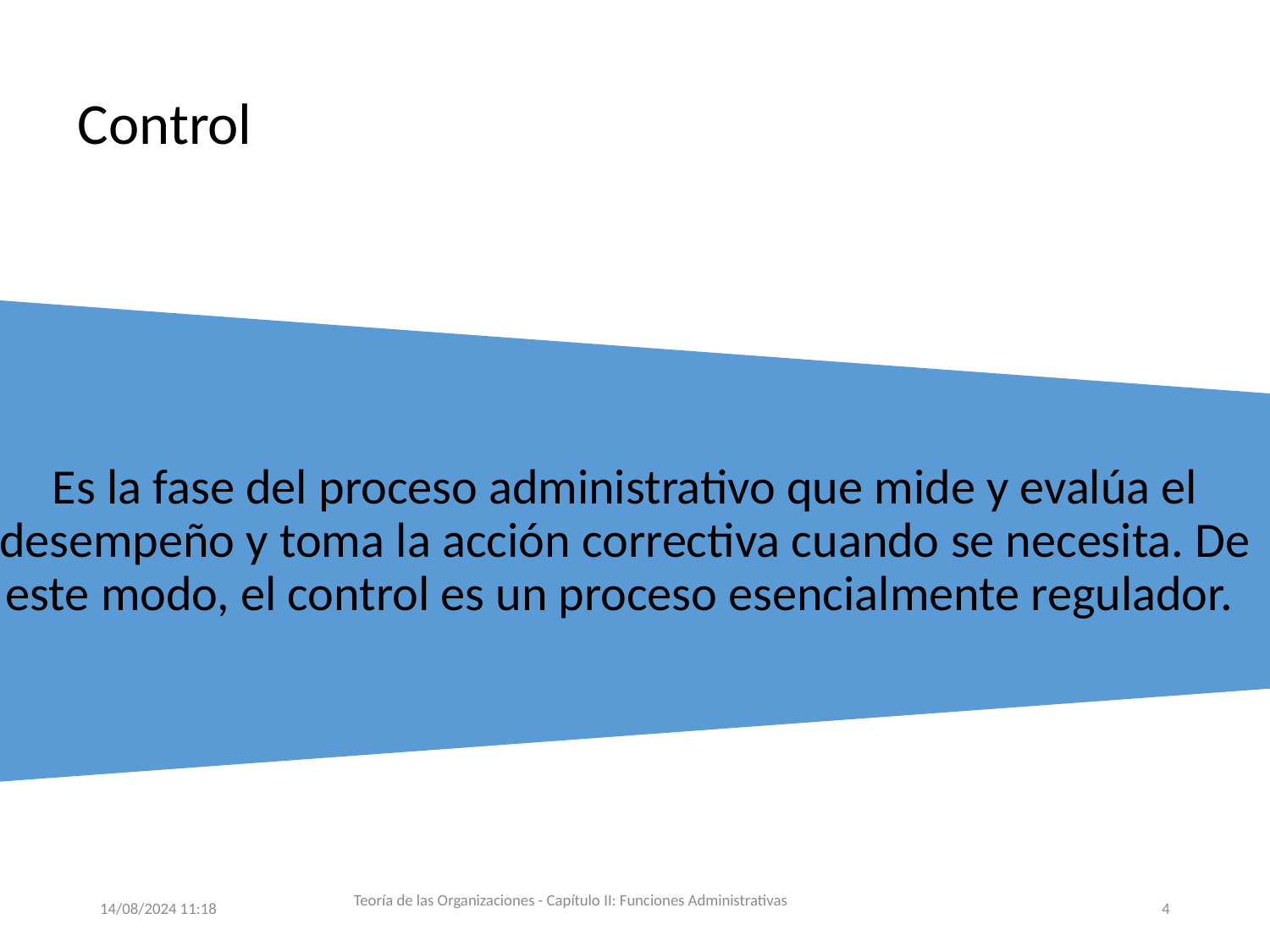

# Control
Es la fase del proceso administrativo que mide y evalúa el desempeño y toma la acción correctiva cuando se necesita. De este modo, el control es un proceso esencialmente regulador.
Teoría de las Organizaciones - Capítulo II: Funciones Administrativas
14/08/2024 11:18
4